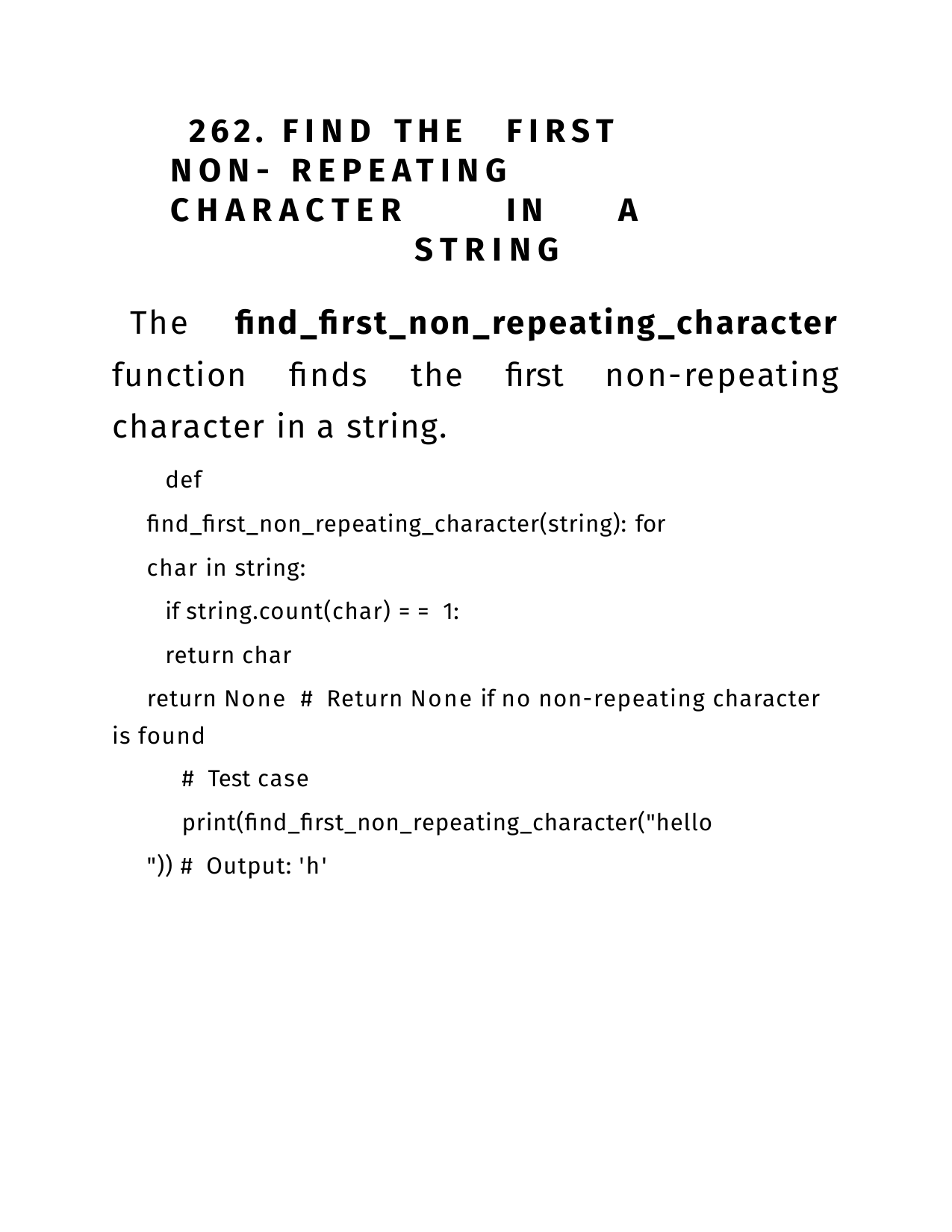

262.	FIND	THE	FIRST	NON- REPEATING		CHARACTER	IN	A
STRING
The  find_first_non_repeating_character function   finds   the   first   non-repeating character in a string.
def find_first_non_repeating_character(string): for char in string:
if string.count(char) == 1:
return char
return None  # Return None if no non-repeating character is found
# Test case
print(find_first_non_repeating_character("hello")) # Output: 'h'